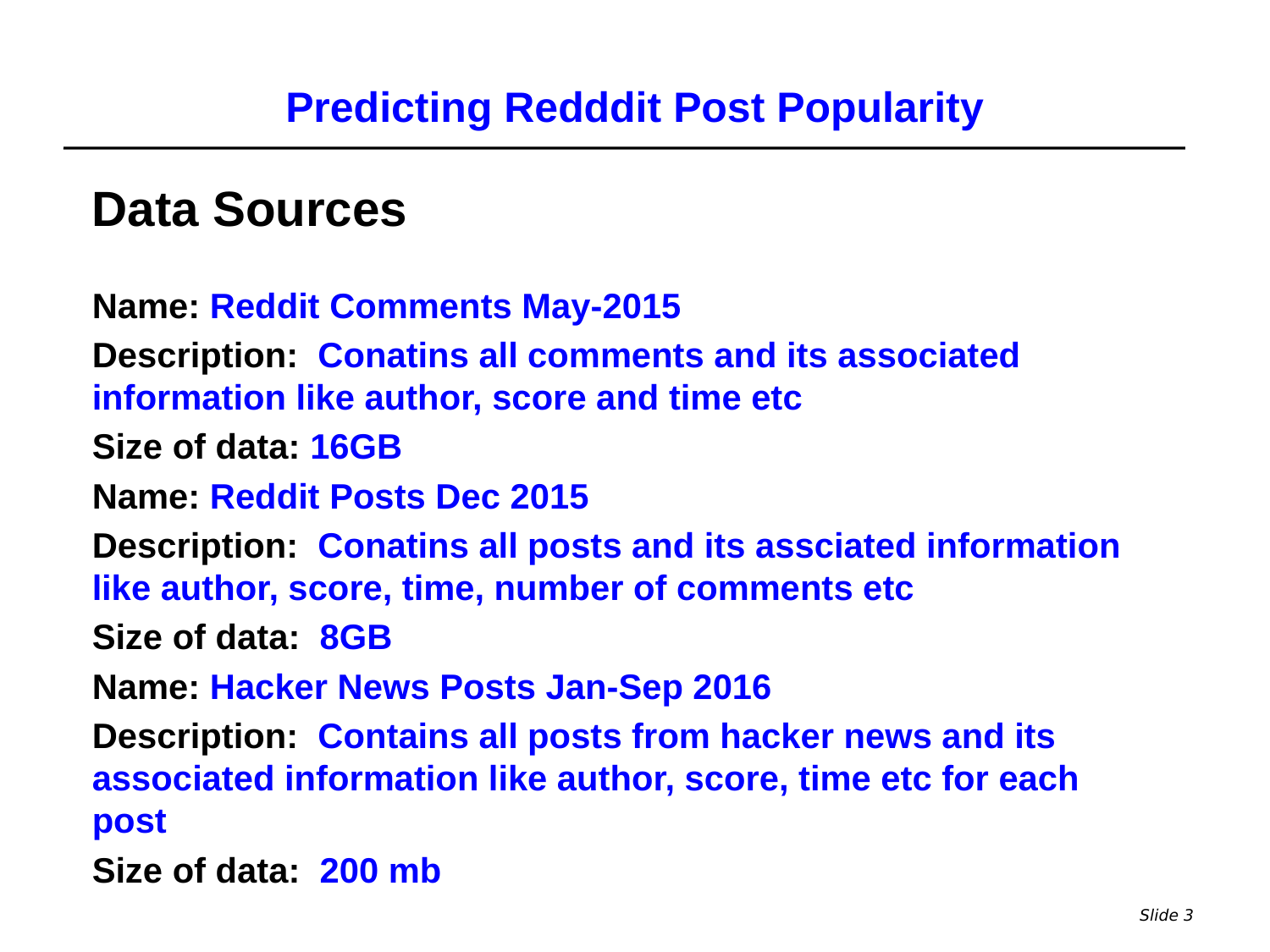

# Predicting Redddit Post Popularity

Data Sources

Name: Reddit Comments May-2015
Description:  Conatins all comments and its associated information like author, score and time etc
Size of data: 16GB
Name: Reddit Posts Dec 2015
Description:  Conatins all posts and its assciated information like author, score, time, number of comments etc
Size of data:  8GB
Name: Hacker News Posts Jan-Sep 2016
Description:  Contains all posts from hacker news and its associated information like author, score, time etc for each post
Size of data:  200 mb

Slide 3